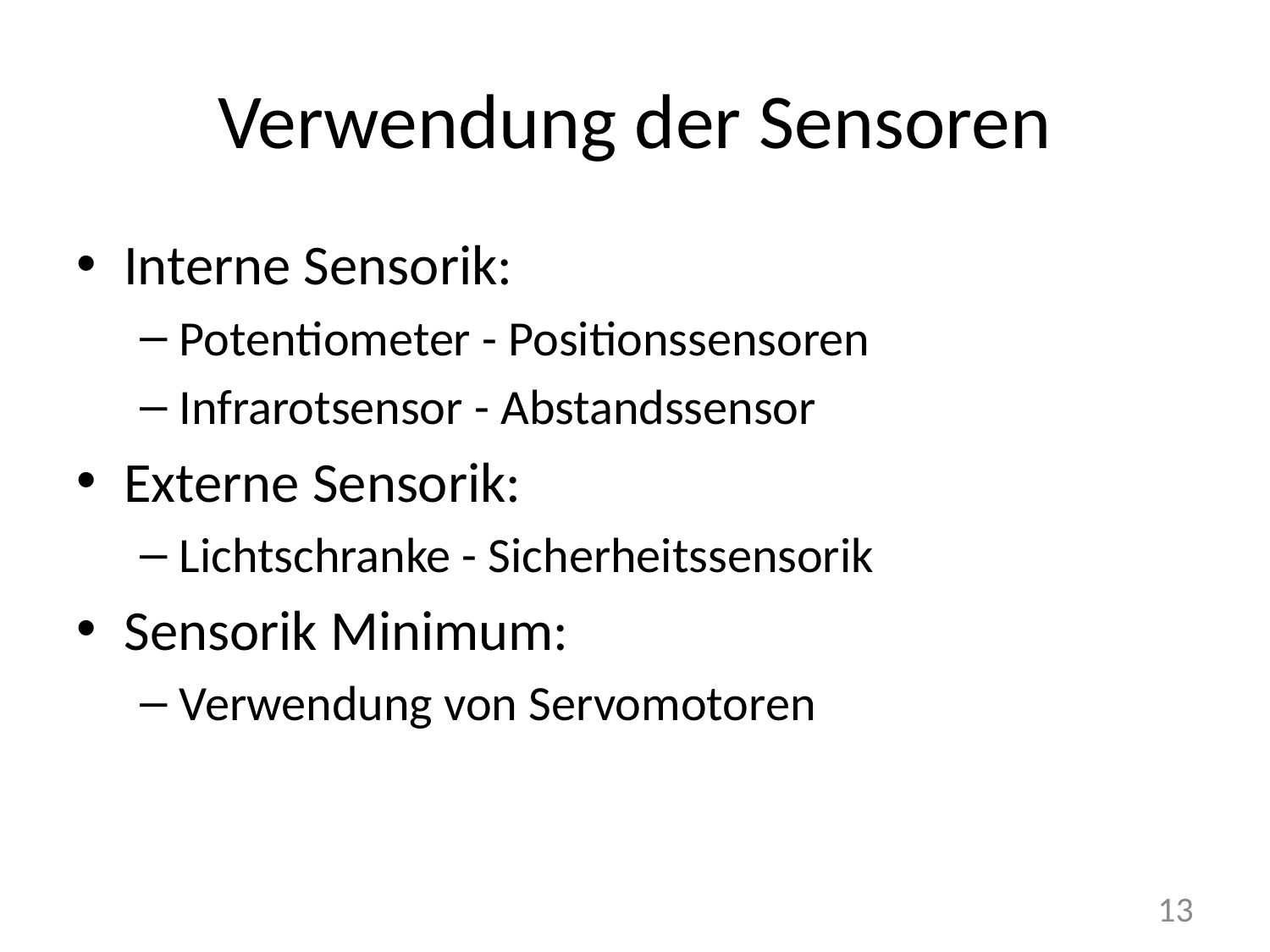

# Verwendung der Sensoren
Interne Sensorik:
Potentiometer - Positionssensoren
Infrarotsensor - Abstandssensor
Externe Sensorik:
Lichtschranke - Sicherheitssensorik
Sensorik Minimum:
Verwendung von Servomotoren

13